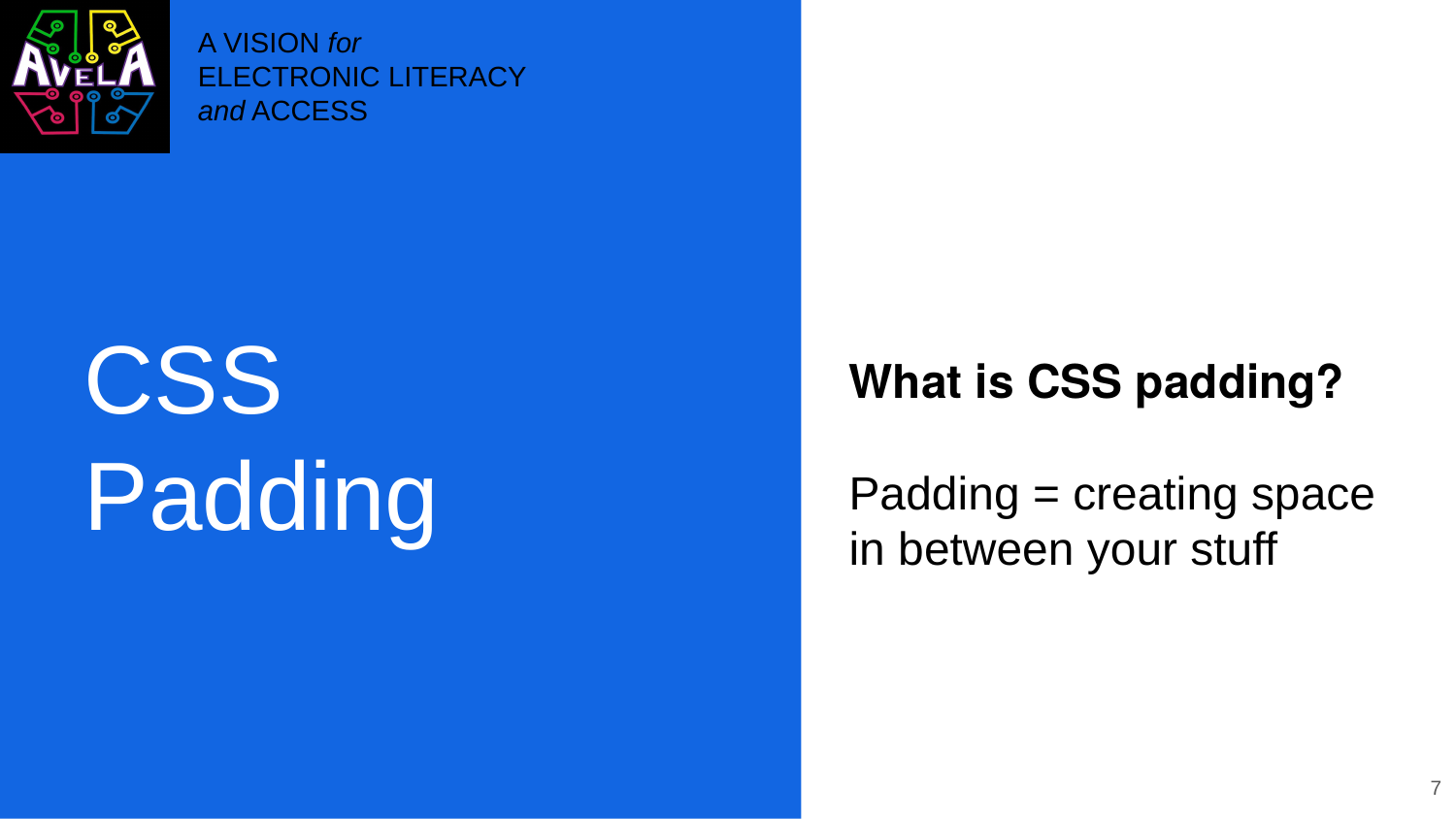

# CSS Padding

What is CSS padding?

Padding = creating space in between your stuff
7